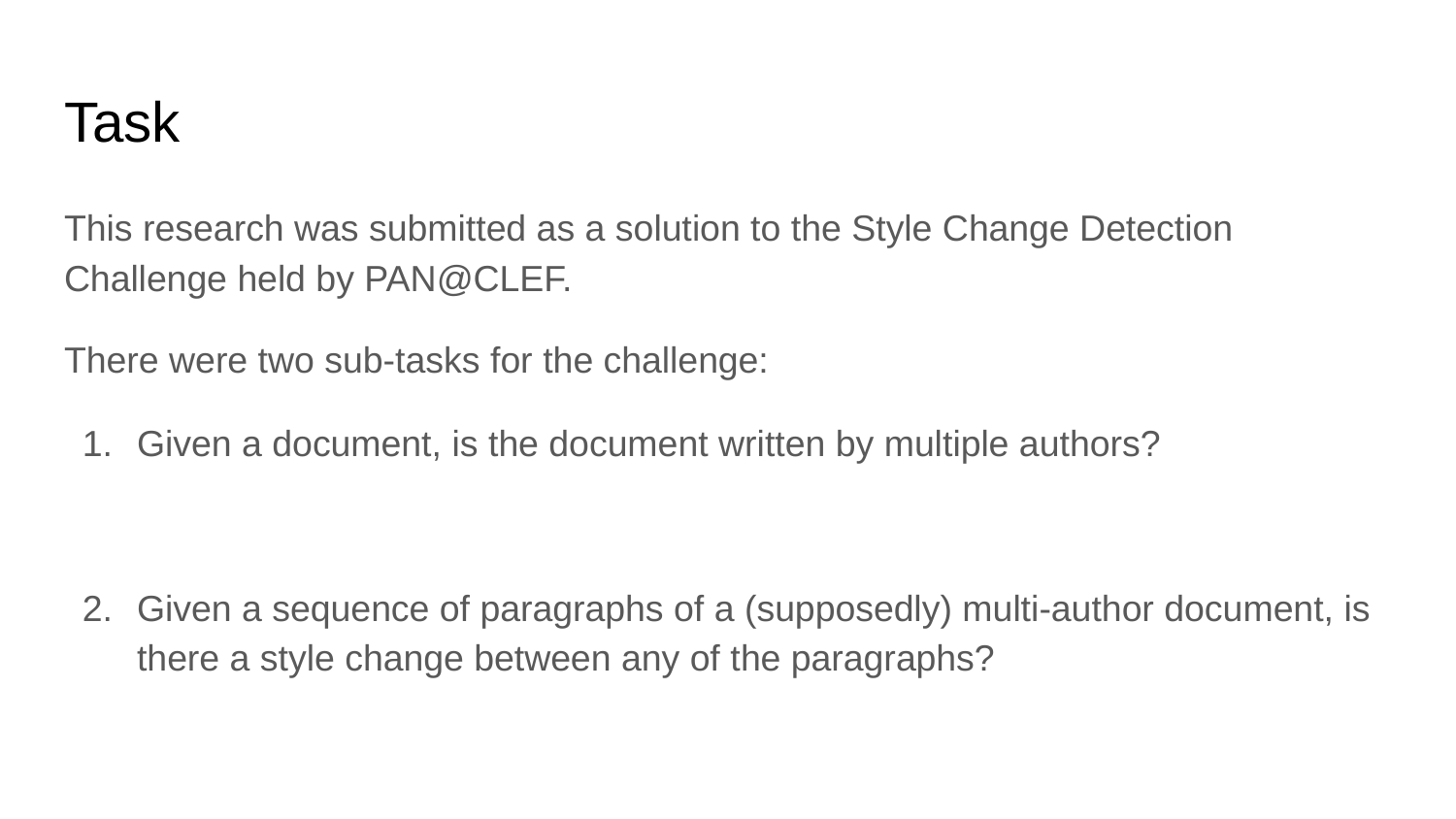

# Task
This research was submitted as a solution to the Style Change Detection Challenge held by PAN@CLEF.
There were two sub-tasks for the challenge:
Given a document, is the document written by multiple authors?

Given a sequence of paragraphs of a (supposedly) multi-author document, is there a style change between any of the paragraphs?